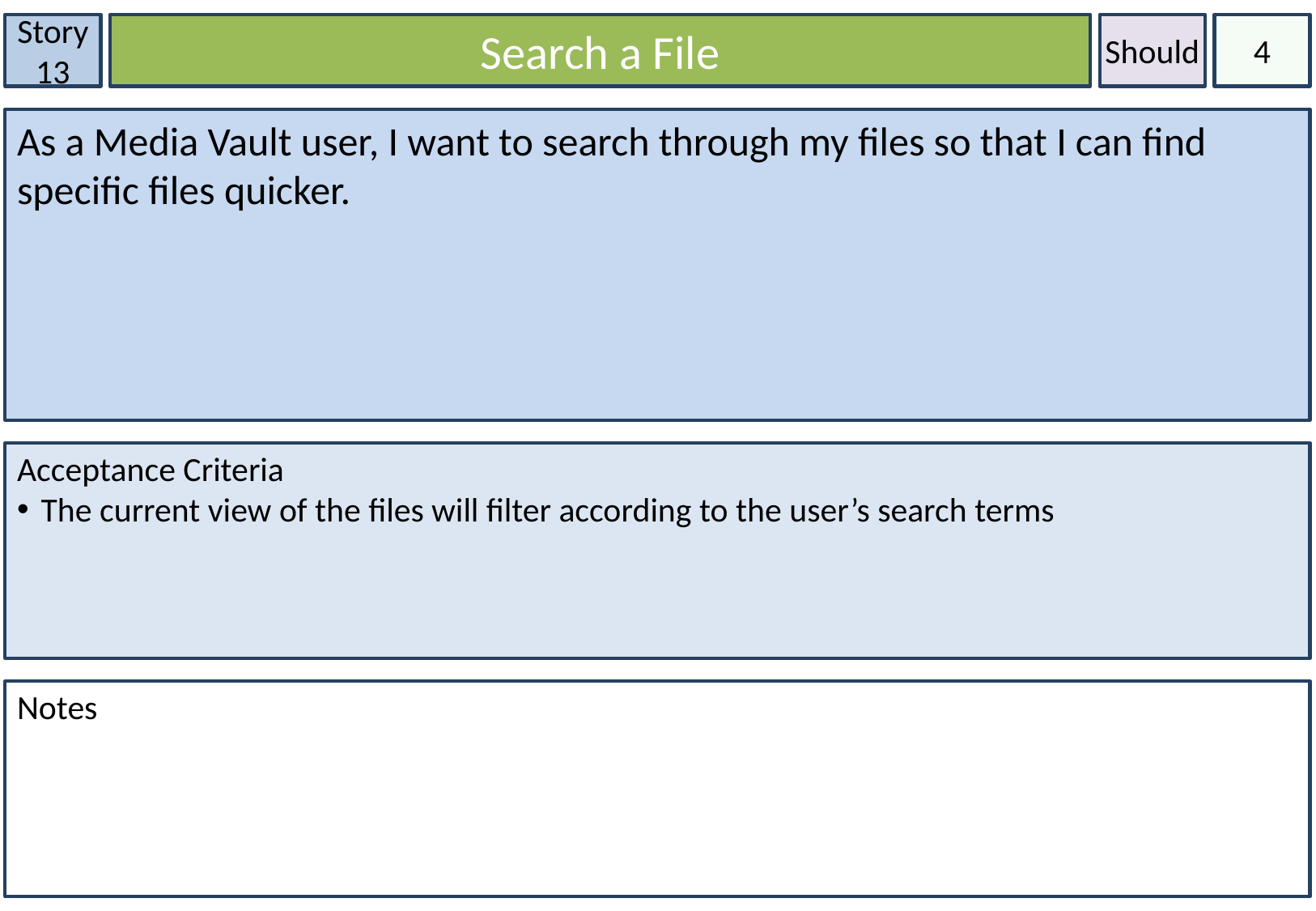

Story 13
Search a File
Should
4
As a Media Vault user, I want to search through my files so that I can find specific files quicker.

Acceptance Criteria
The current view of the files will filter according to the user’s search terms
Notes